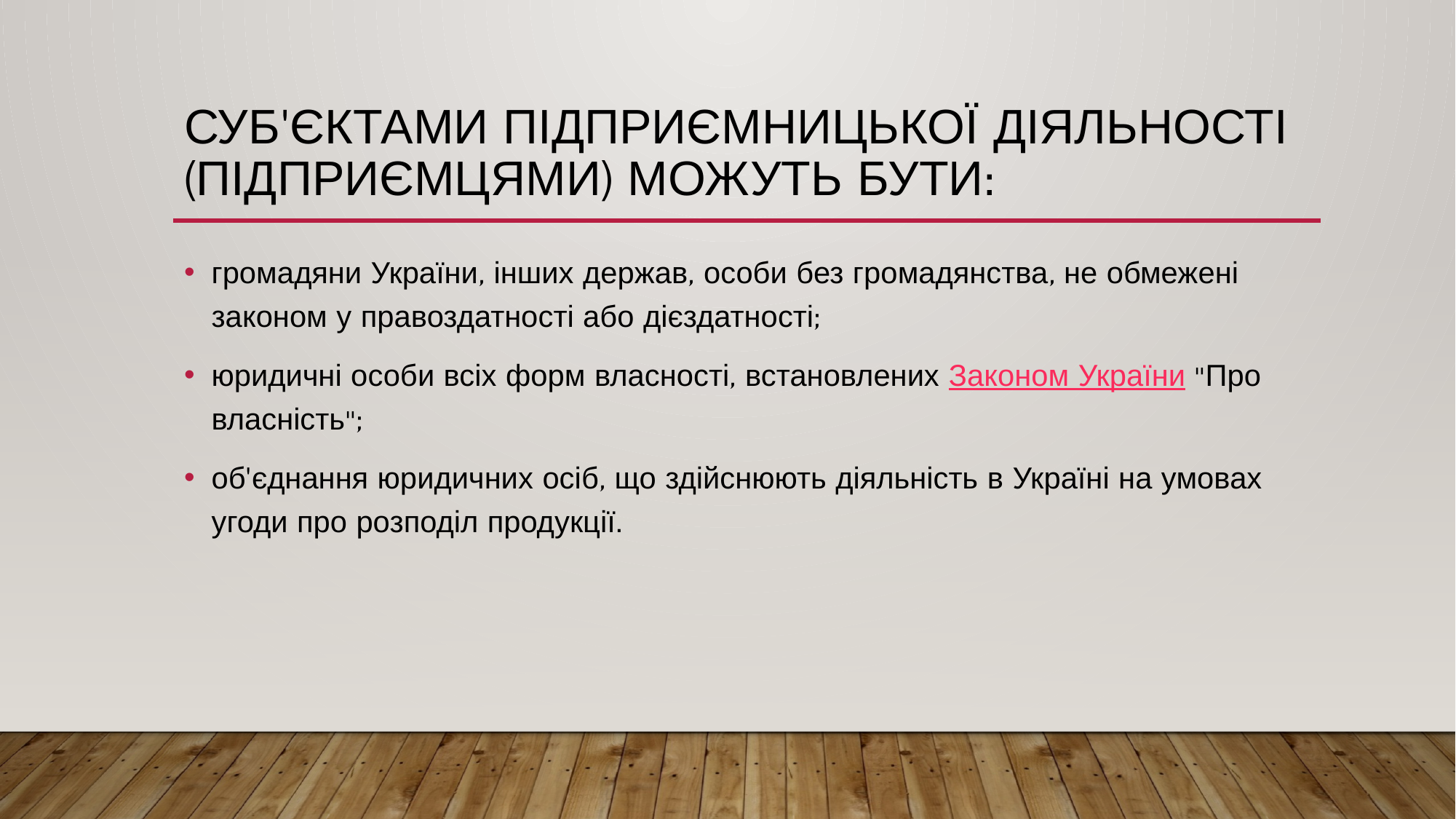

# Суб'єктами підприємницької діяльності (підприємцями) можуть бути:
громадяни України, інших держав, особи без громадянства, не обмежені законом у правоздатності або дієздатності;
юридичні особи всіх форм власності, встановлених Законом України "Про власність";
об'єднання юридичних осіб, що здійснюють діяльність в Україні на умовах угоди про розподіл продукції.